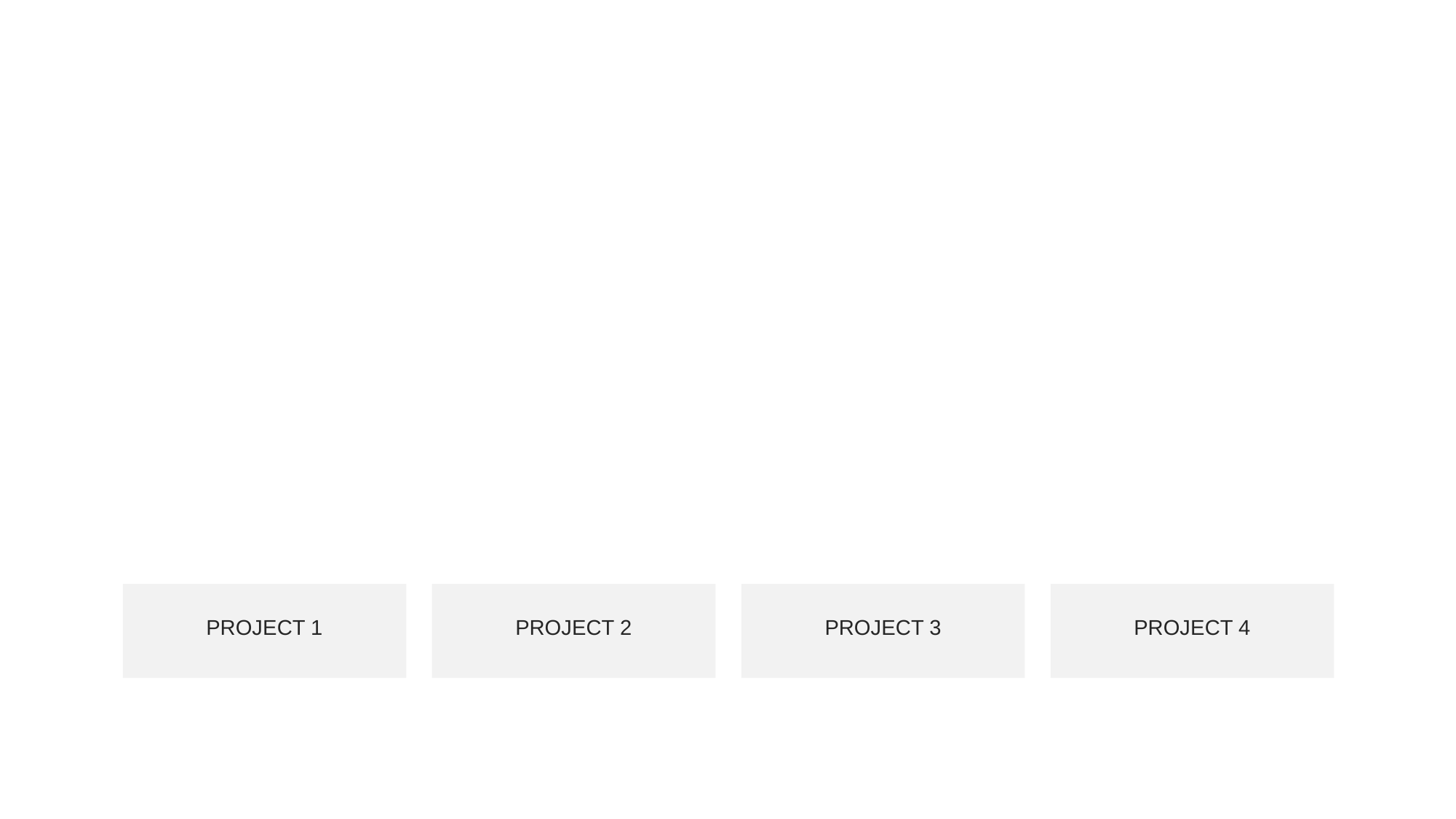

PROJECT 1
PROJECT 2
PROJECT 3
PROJECT 4